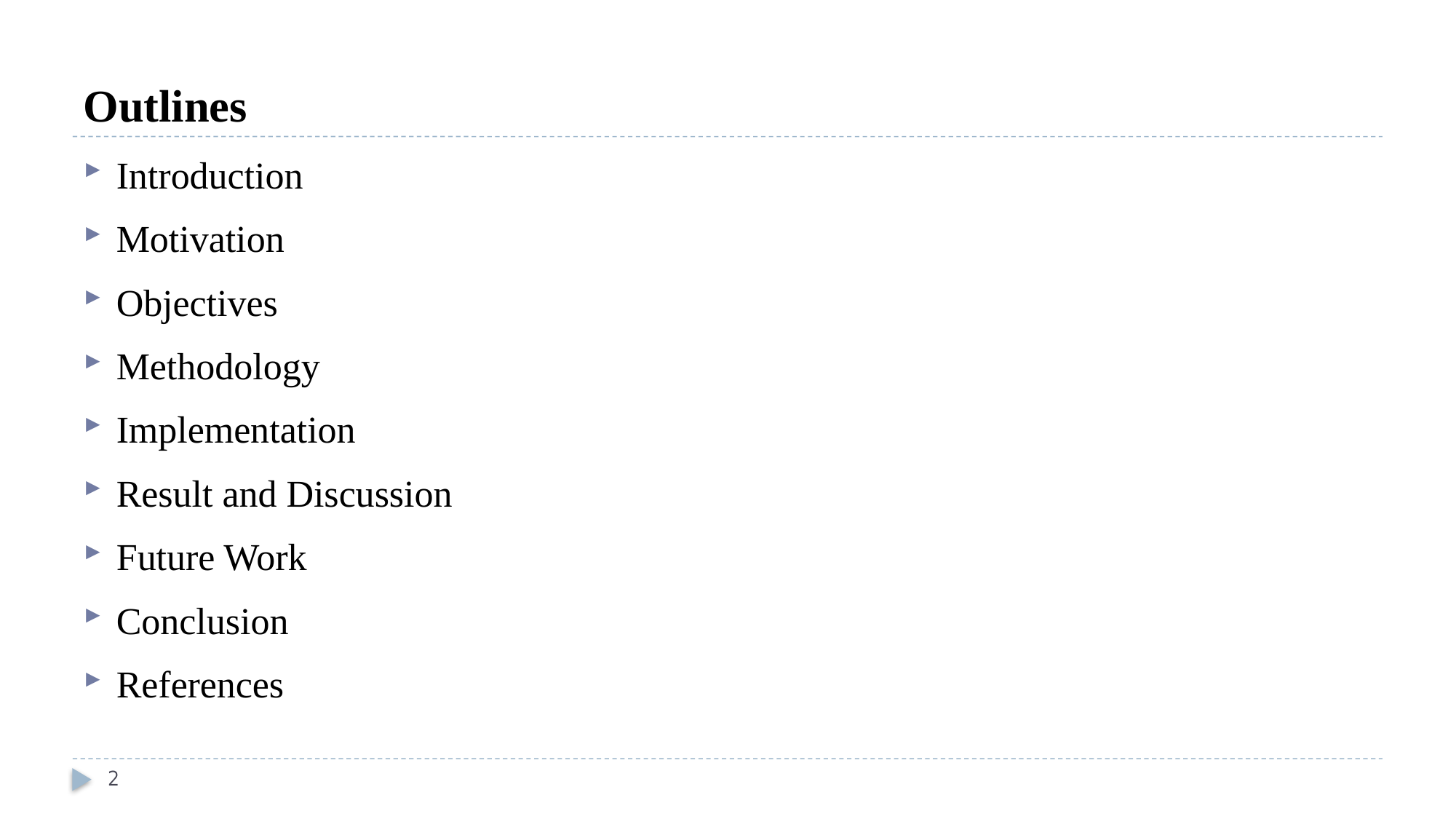

# Outlines
Introduction
Motivation
Objectives
Methodology
Implementation
Result and Discussion
Future Work
Conclusion
References

2